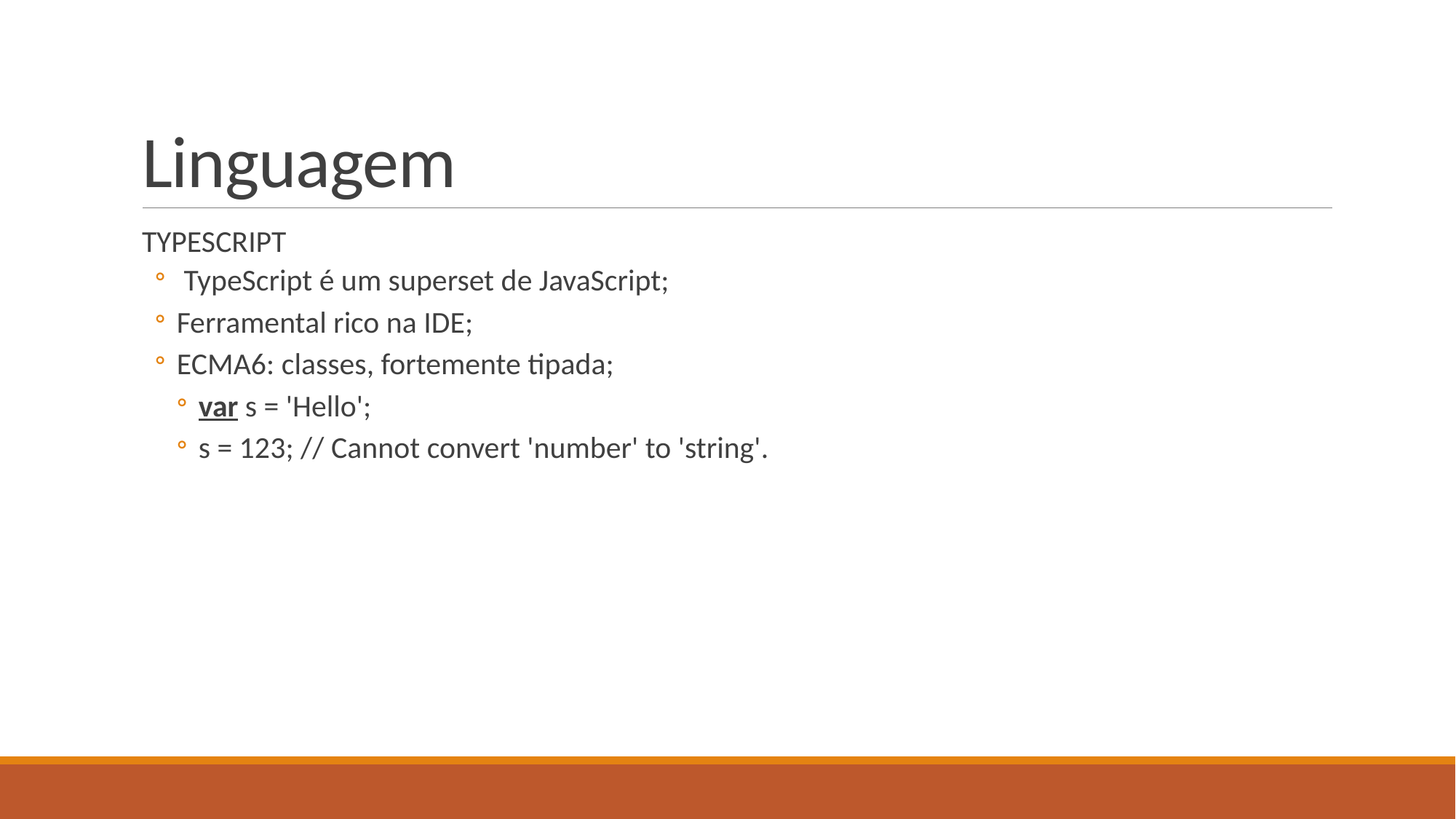

# Linguagem
TYPESCRIPT
 TypeScript é um superset de JavaScript;
Ferramental rico na IDE;
ECMA6: classes, fortemente tipada;
var s = 'Hello';
s = 123; // Cannot convert 'number' to 'string'.